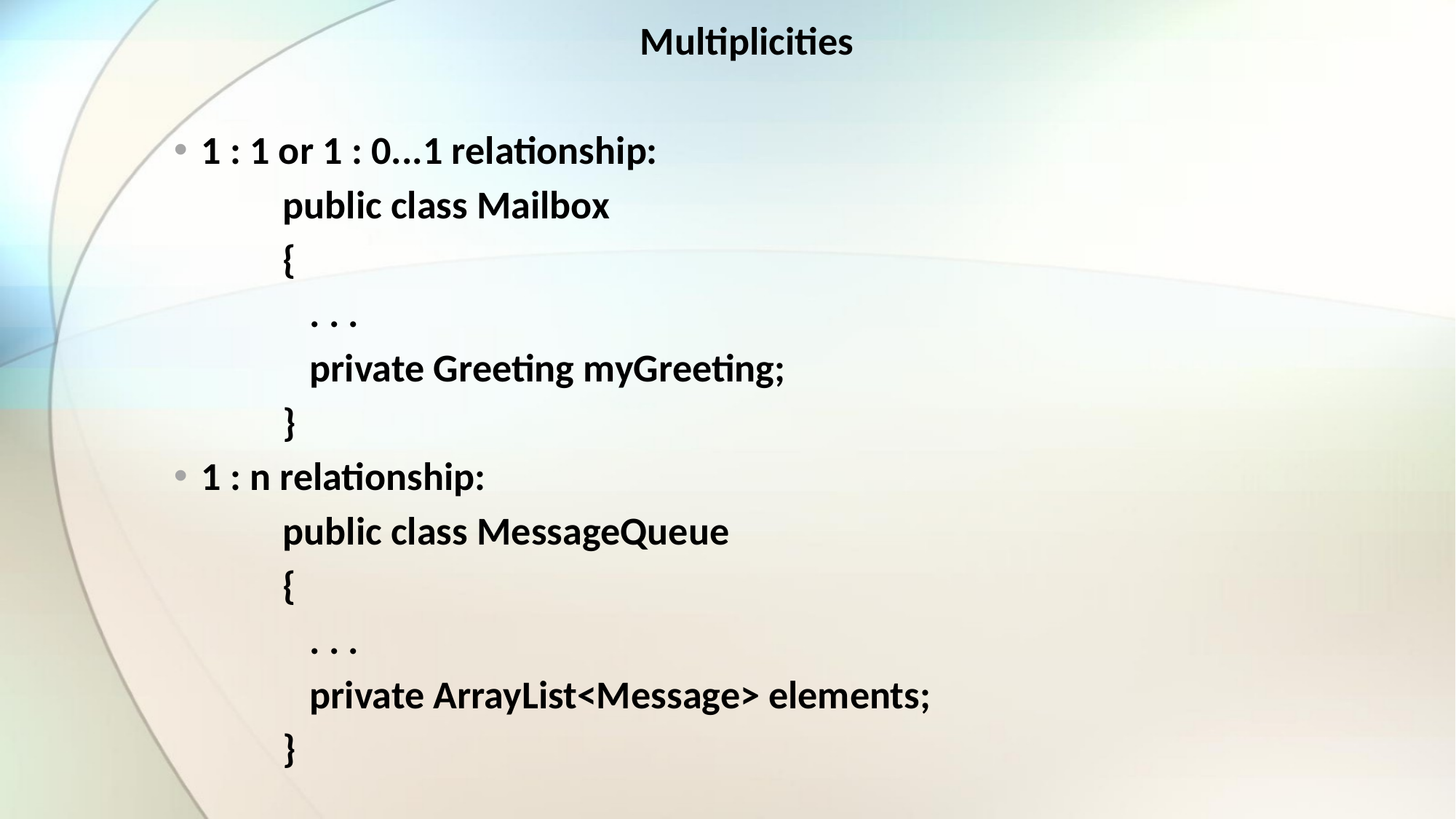

Multiplicities

1 : 1 or 1 : 0...1 relationship:
	public class Mailbox
	{
	   . . .
	   private Greeting myGreeting;
	}
1 : n relationship:
	public class MessageQueue
	{
	   . . .
	   private ArrayList<Message> elements;
	}